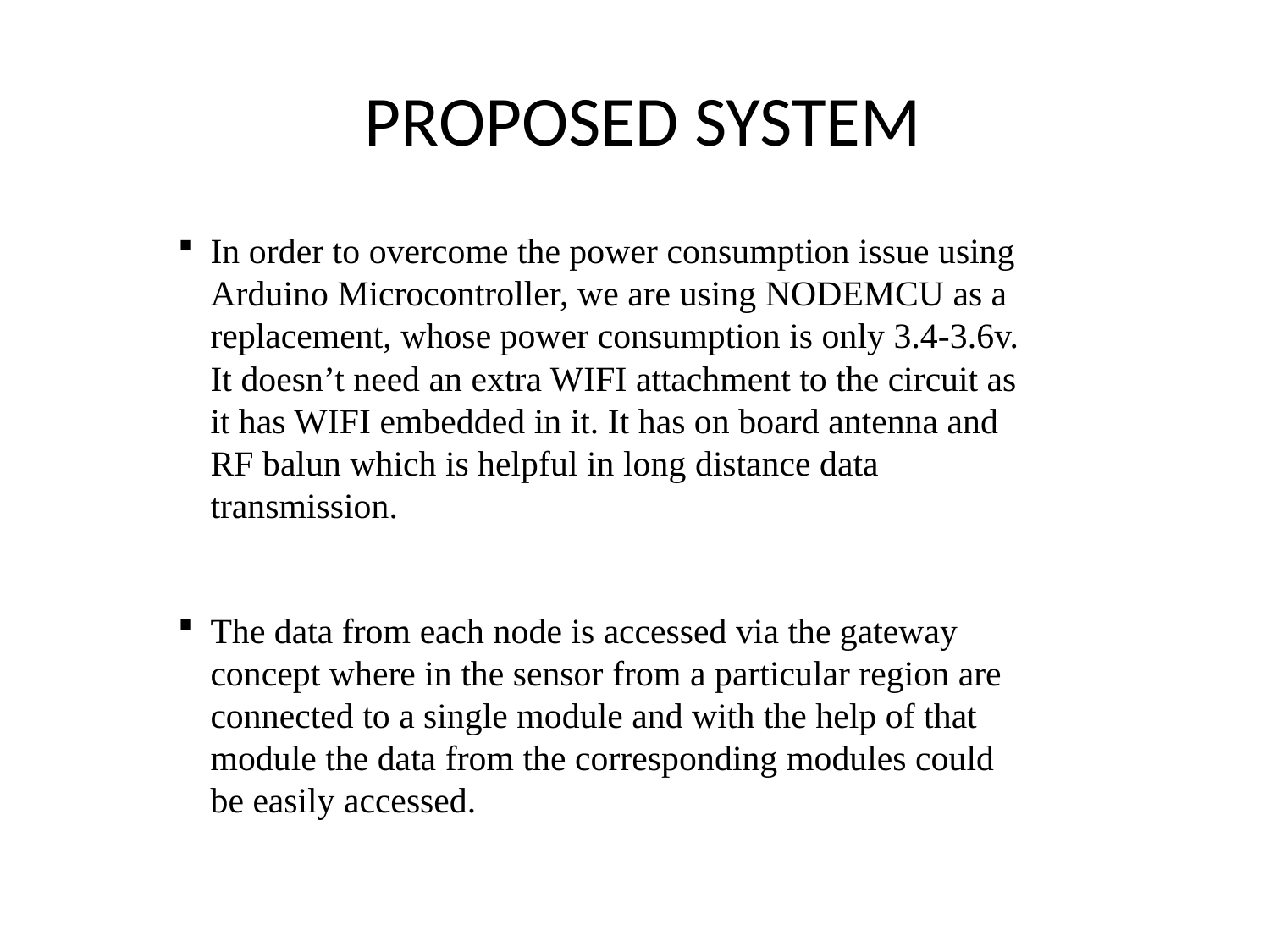

# PROPOSED SYSTEM
In order to overcome the power consumption issue using Arduino Microcontroller, we are using NODEMCU as a replacement, whose power consumption is only 3.4-3.6v. It doesn’t need an extra WIFI attachment to the circuit as it has WIFI embedded in it. It has on board antenna and RF balun which is helpful in long distance data transmission.

The data from each node is accessed via the gateway concept where in the sensor from a particular region are connected to a single module and with the help of that module the data from the corresponding modules could be easily accessed.